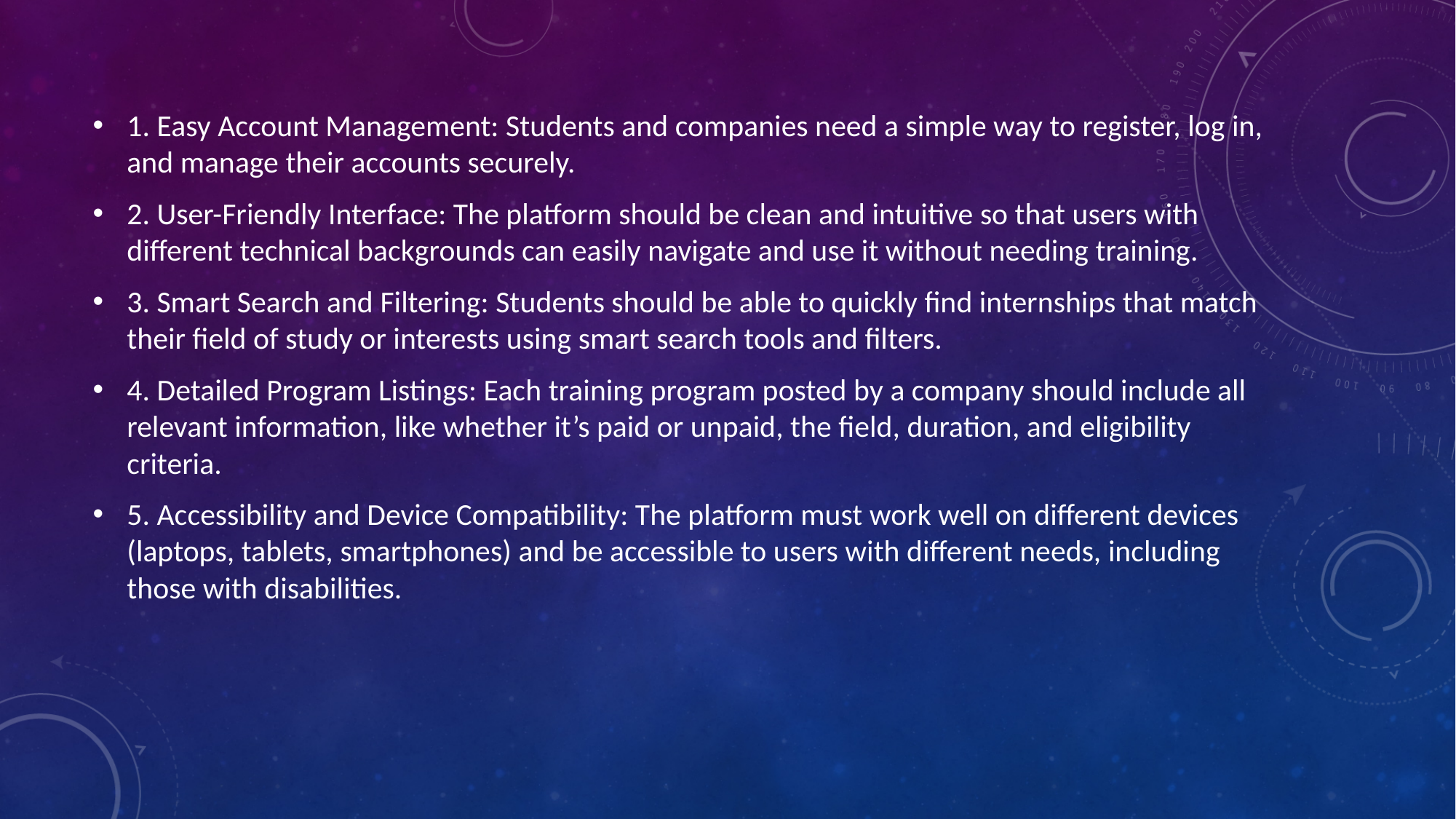

1. Easy Account Management: Students and companies need a simple way to register, log in, and manage their accounts securely.
2. User-Friendly Interface: The platform should be clean and intuitive so that users with different technical backgrounds can easily navigate and use it without needing training.
3. Smart Search and Filtering: Students should be able to quickly find internships that match their field of study or interests using smart search tools and filters.
4. Detailed Program Listings: Each training program posted by a company should include all relevant information, like whether it’s paid or unpaid, the field, duration, and eligibility criteria.
5. Accessibility and Device Compatibility: The platform must work well on different devices (laptops, tablets, smartphones) and be accessible to users with different needs, including those with disabilities.